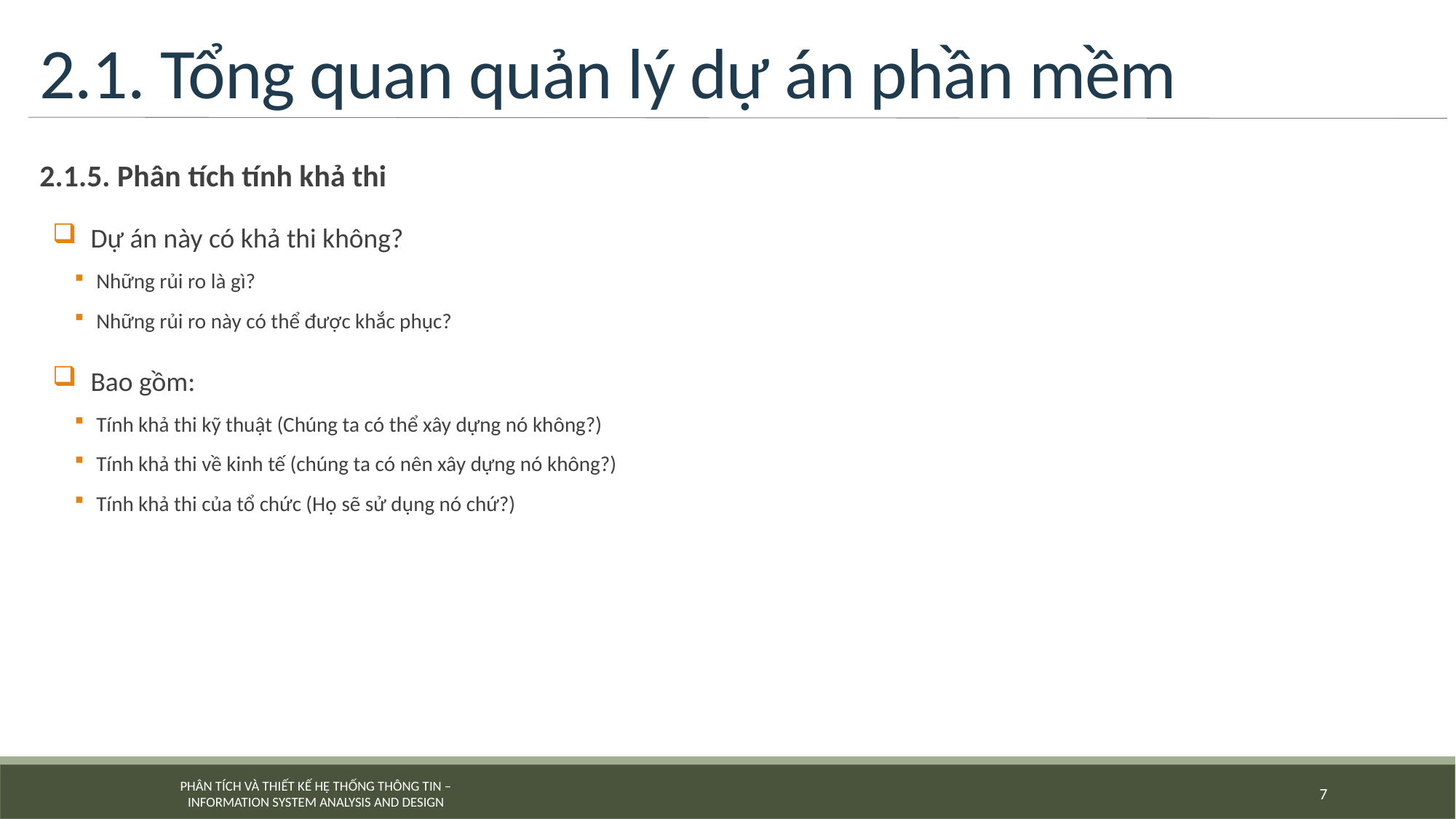

# 2.1. Tổng quan quản lý dự án phần mềm
2.1.5. Phân tích tính khả thi
Dự án này có khả thi không?
Những rủi ro là gì?
Những rủi ro này có thể được khắc phục?
Bao gồm:
Tính khả thi kỹ thuật (Chúng ta có thể xây dựng nó không?)
Tính khả thi về kinh tế (chúng ta có nên xây dựng nó không?)
Tính khả thi của tổ chức (Họ sẽ sử dụng nó chứ?)
7